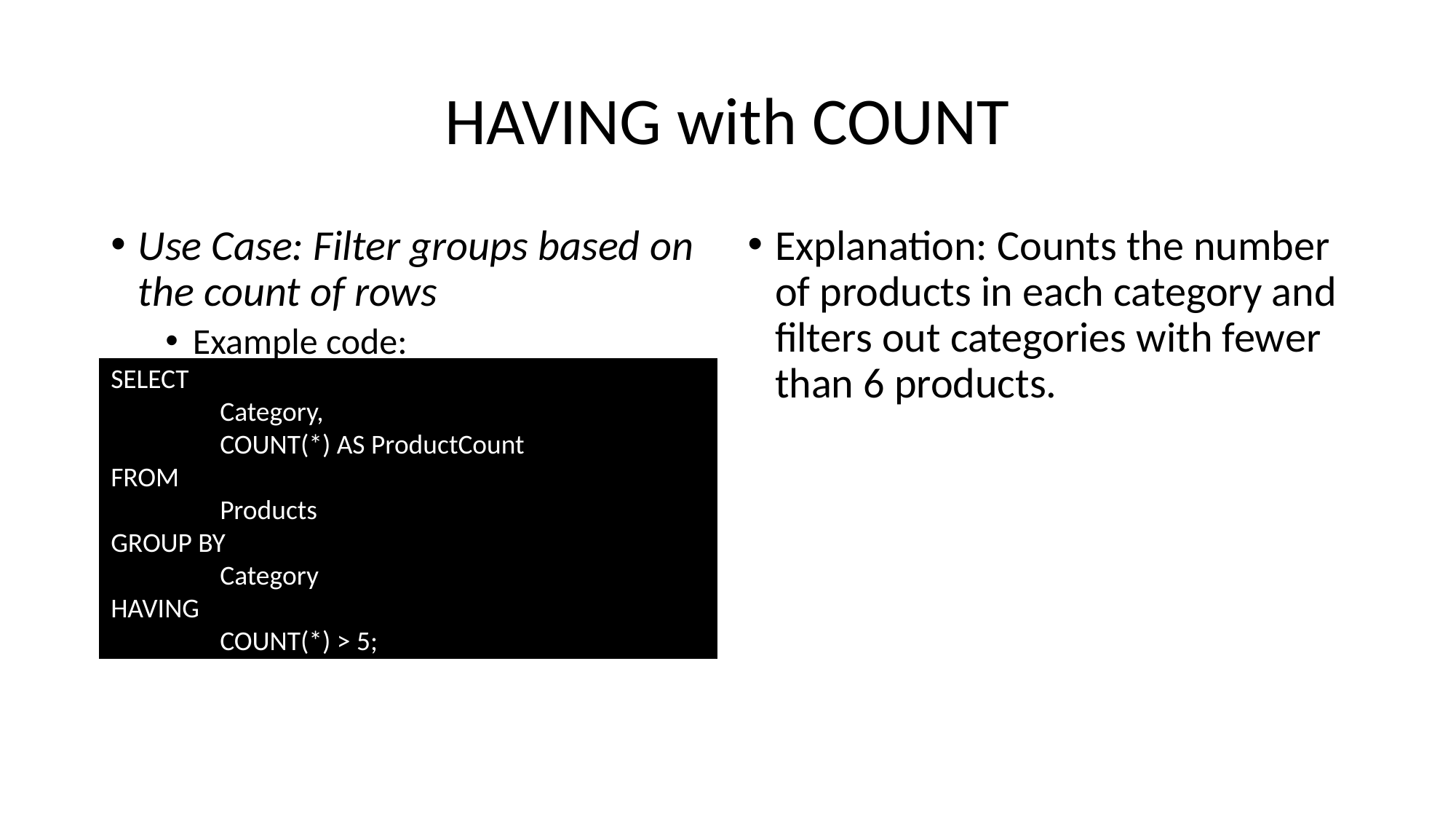

# HAVING with COUNT
Use Case: Filter groups based on the count of rows
Example code:
Explanation: Counts the number of products in each category and filters out categories with fewer than 6 products.
SELECT
	Category,
	COUNT(*) AS ProductCount
FROM
	Products
GROUP BY
	Category
HAVING
	COUNT(*) > 5;